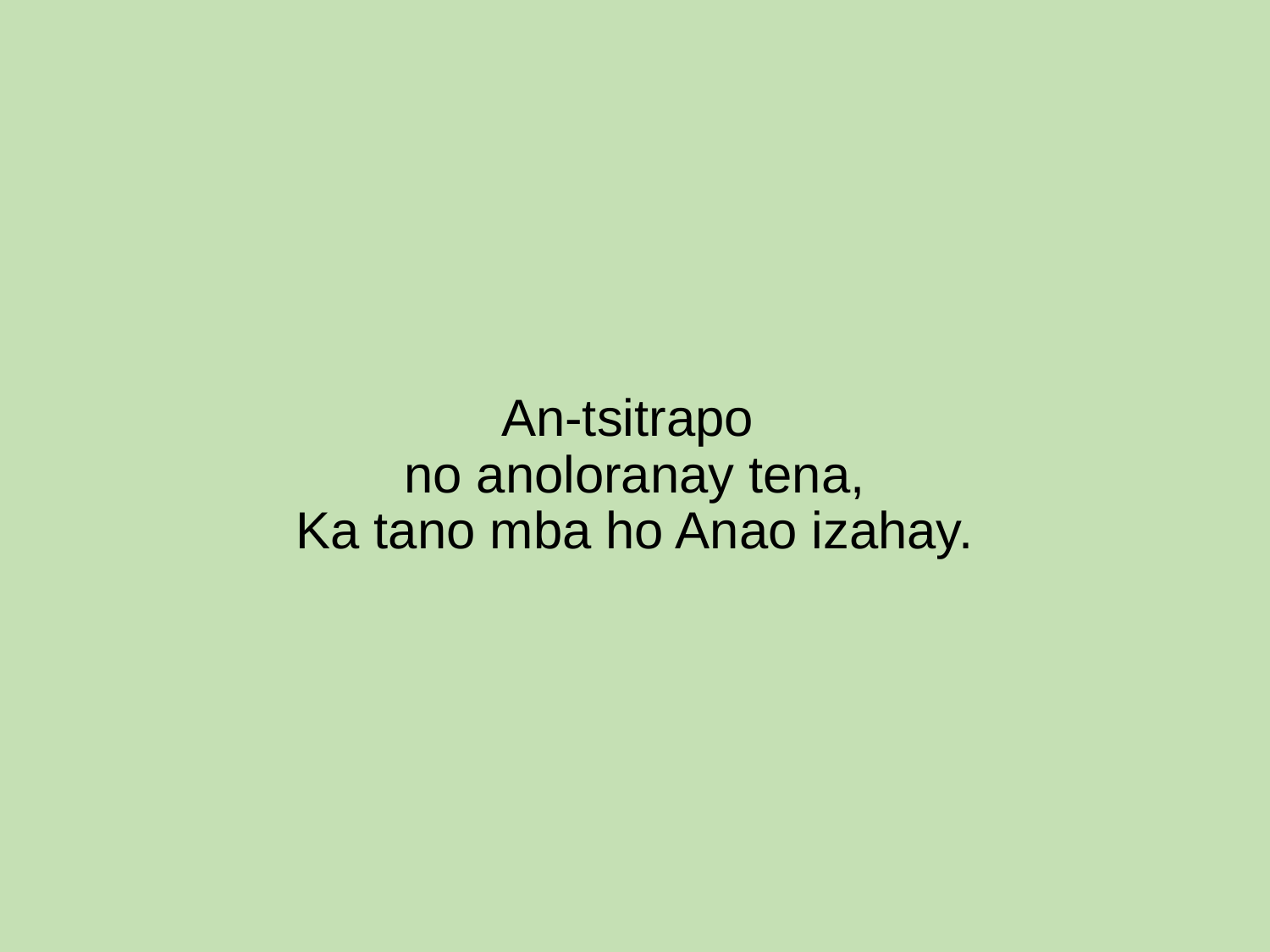

An-tsitrapo
no anoloranay tena,
Ka tano mba ho Anao izahay.